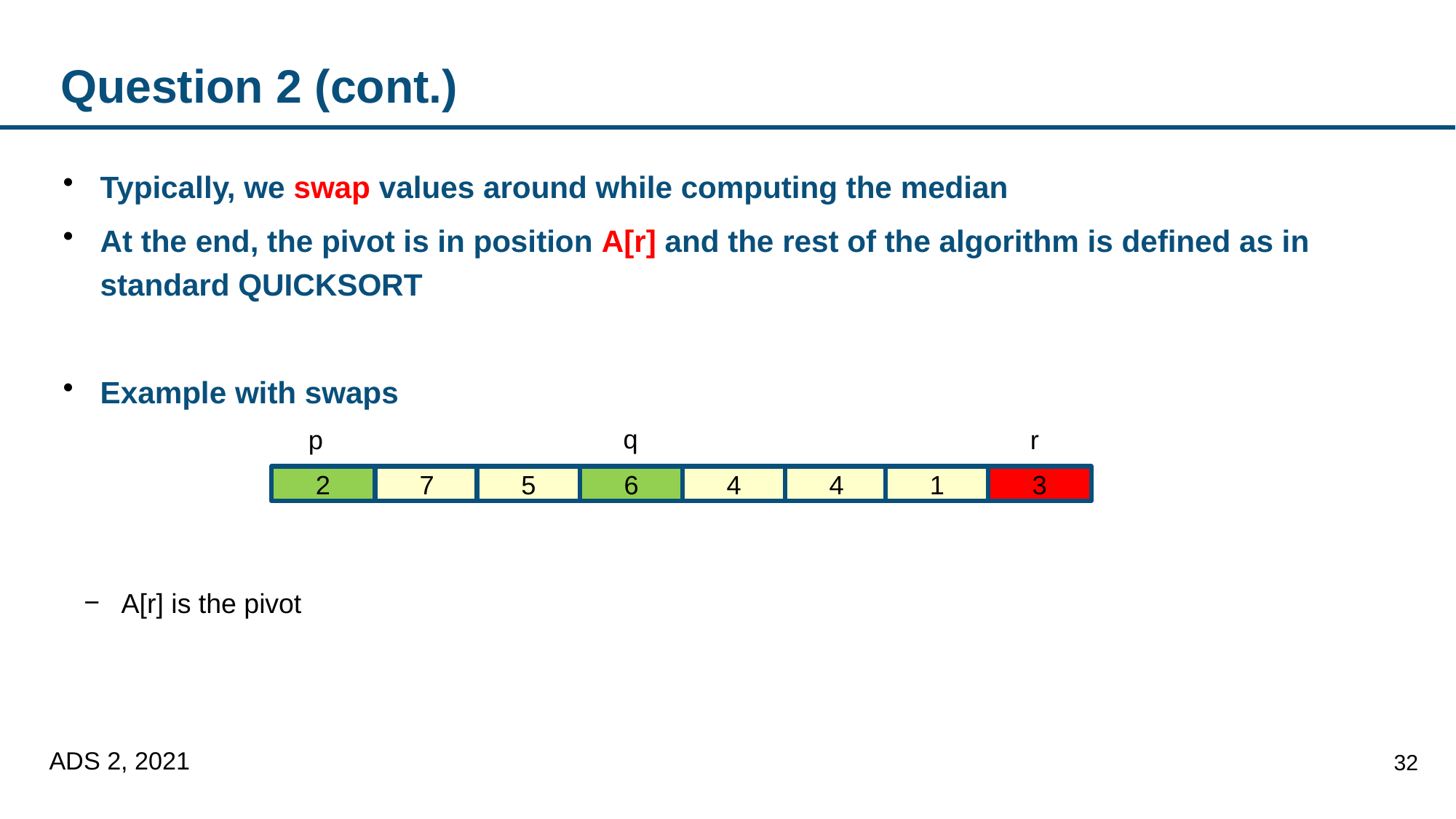

# Question 2 (cont.)
Typically, we swap values around while computing the median
At the end, the pivot is in position A[r] and the rest of the algorithm is defined as in standard QUICKSORT

Example with swaps

A[r] is the pivot

q
p
r
2
7
5
6
4
4
1
3
ADS 2, 2021
32